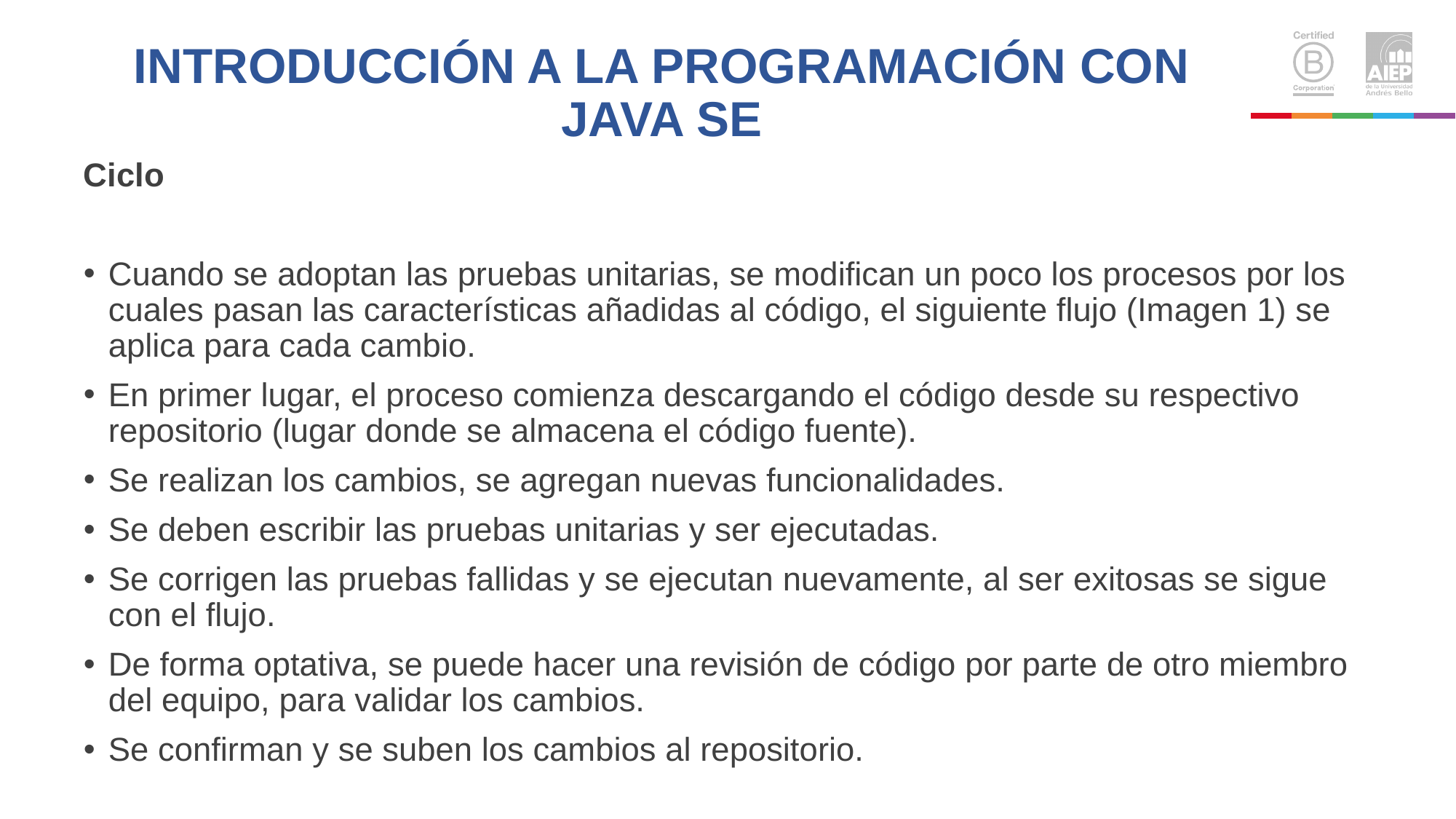

# INTRODUCCIÓN A LA PROGRAMACIÓN CON JAVA SE
Ciclo

Cuando se adoptan las pruebas unitarias, se modifican un poco los procesos por los cuales pasan las características añadidas al código, el siguiente flujo (Imagen 1) se aplica para cada cambio.
En primer lugar, el proceso comienza descargando el código desde su respectivo repositorio (lugar donde se almacena el código fuente).
Se realizan los cambios, se agregan nuevas funcionalidades.
Se deben escribir las pruebas unitarias y ser ejecutadas.
Se corrigen las pruebas fallidas y se ejecutan nuevamente, al ser exitosas se sigue con el flujo.
De forma optativa, se puede hacer una revisión de código por parte de otro miembro del equipo, para validar los cambios.
Se confirman y se suben los cambios al repositorio.